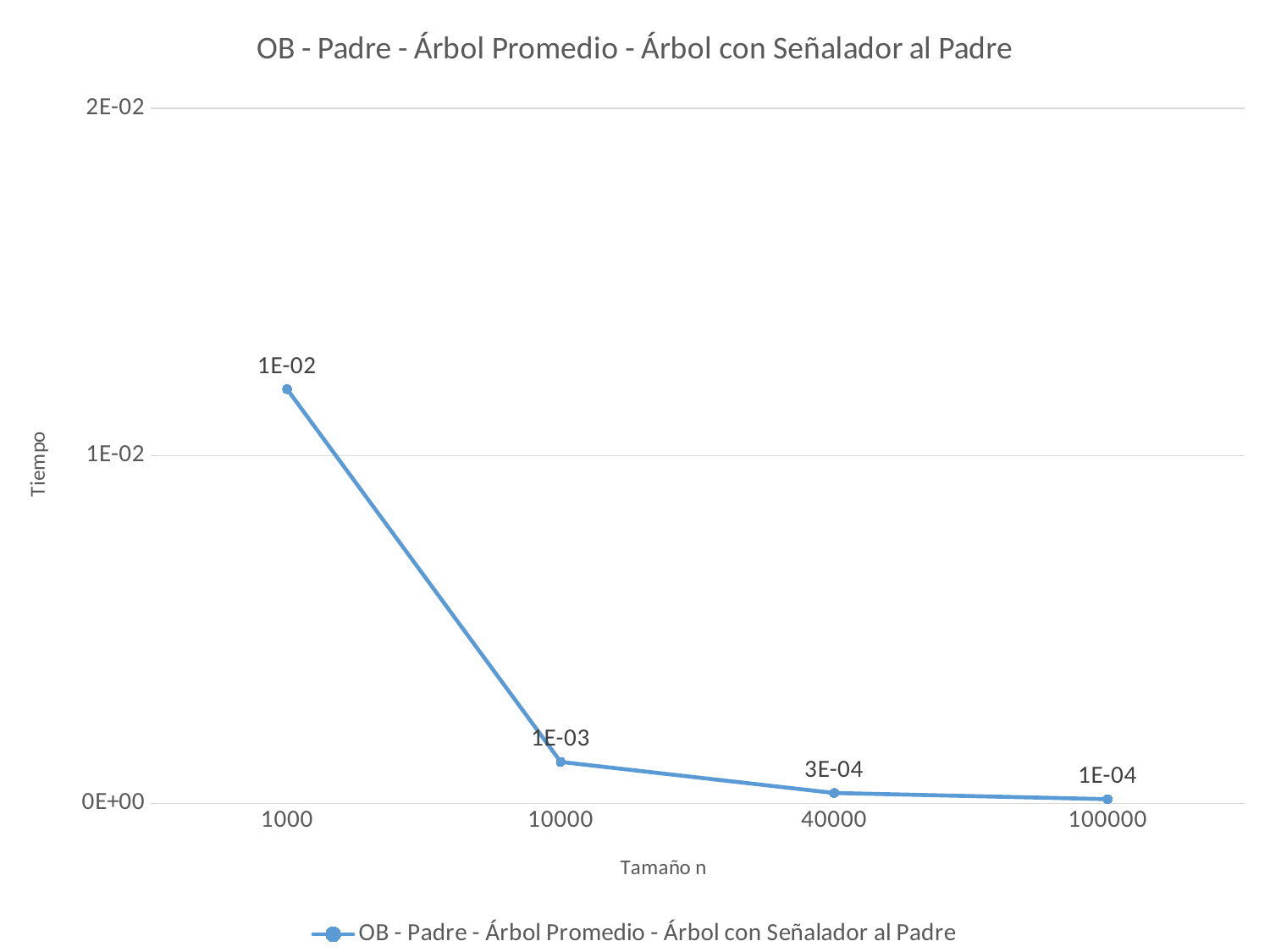

### Chart:

| Category | OB - Padre - Árbol Promedio - Árbol con Señalador al Padre |
|---|---|
| 1000 | 0.0119162 |
| 10000 | 0.00119177 |
| 40000 | 0.000298122 |
| 100000 | 0.00011945 |